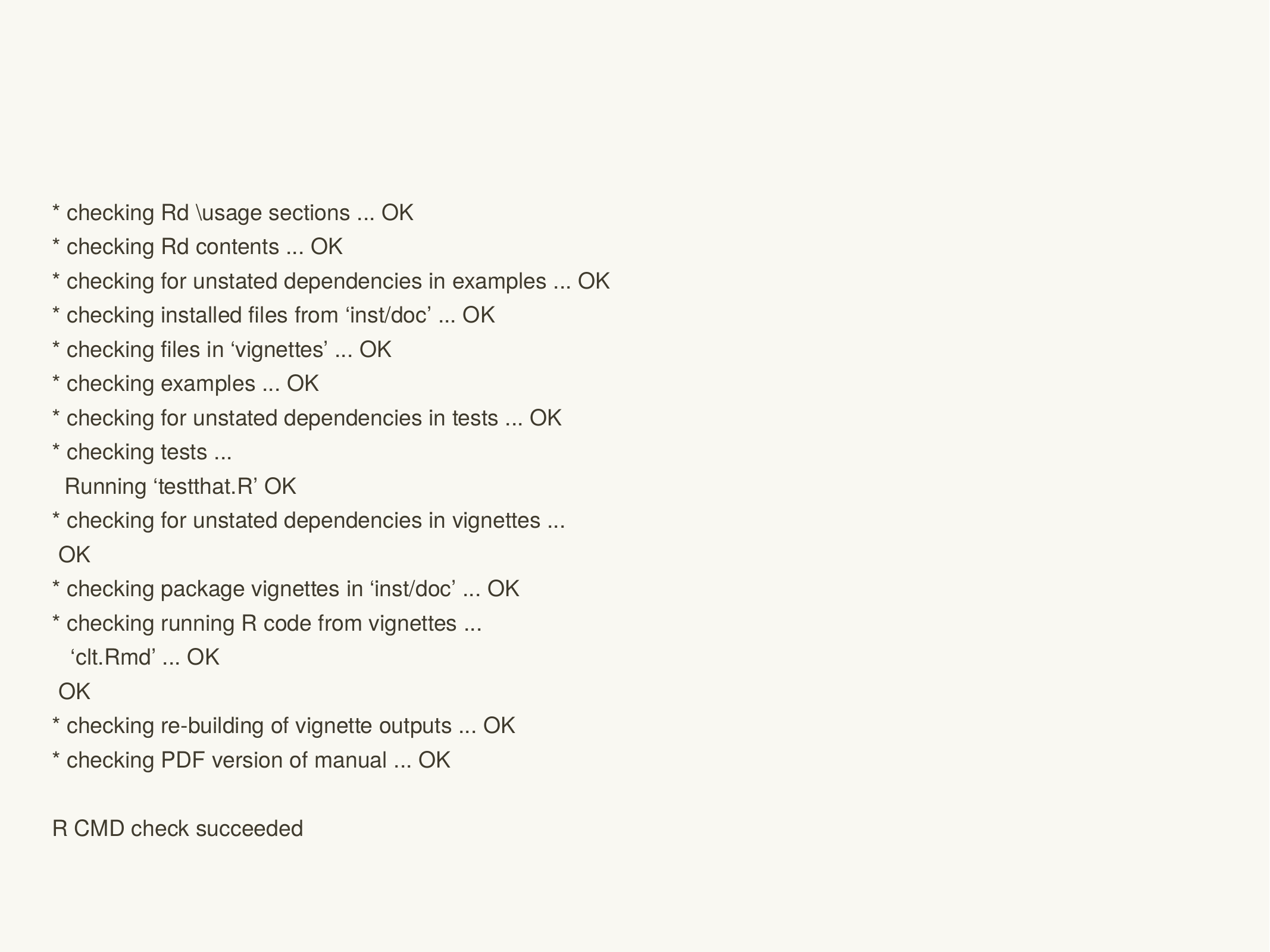

#
* checking Rd \usage sections ... OK
* checking Rd contents ... OK
* checking for unstated dependencies in examples ... OK
* checking installed files from ‘inst/doc’ ... OK
* checking files in ‘vignettes’ ... OK
* checking examples ... OK
* checking for unstated dependencies in tests ... OK
* checking tests ...
  Running ‘testthat.R’ OK
* checking for unstated dependencies in vignettes ...
 OK
* checking package vignettes in ‘inst/doc’ ... OK
* checking running R code from vignettes ...
   ‘clt.Rmd’ ... OK
 OK
* checking re-building of vignette outputs ... OK
* checking PDF version of manual ... OK

R CMD check succeeded